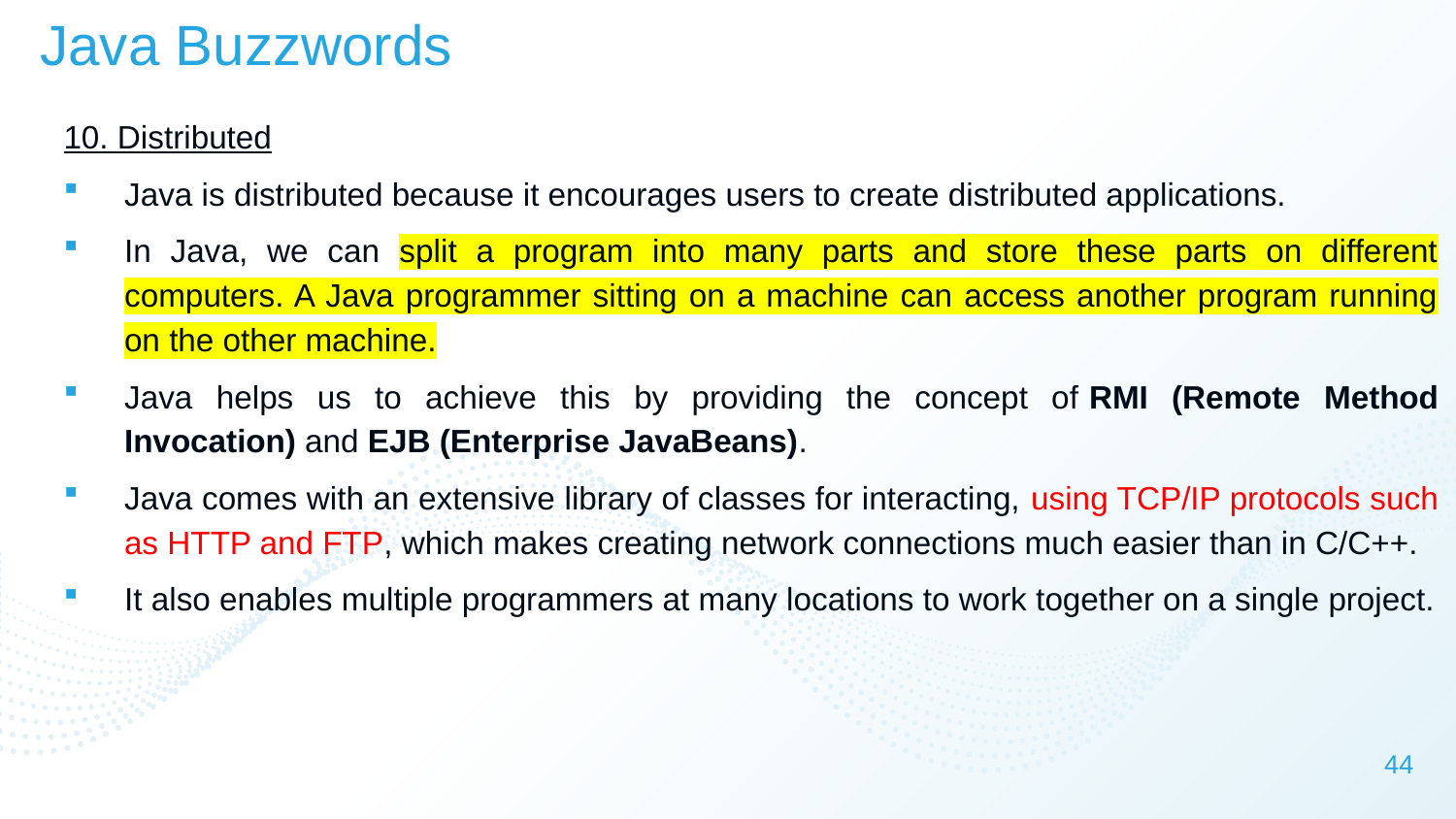

# Java Buzzwords
10. Distributed
Java is distributed because it encourages users to create distributed applications.
In Java, we can split a program into many parts and store these parts on different computers. A Java programmer sitting on a machine can access another program running on the other machine.
Java helps us to achieve this by providing the concept of RMI (Remote Method Invocation) and EJB (Enterprise JavaBeans).
Java comes with an extensive library of classes for interacting, using TCP/IP protocols such as HTTP and FTP, which makes creating network connections much easier than in C/C++.
It also enables multiple programmers at many locations to work together on a single project.

44